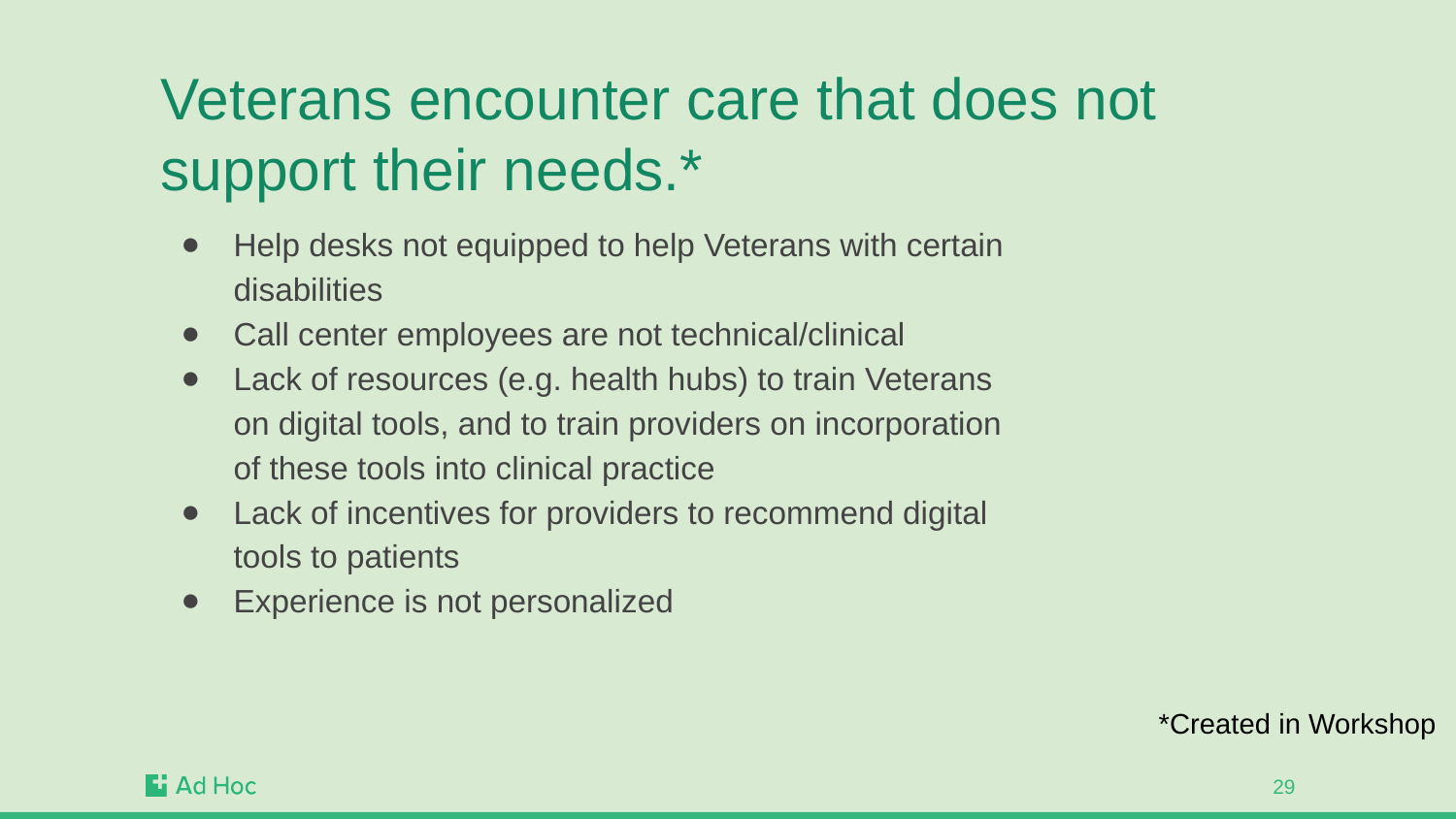

# Veterans encounter care that does not support their needs.*
Help desks not equipped to help Veterans with certain disabilities
Call center employees are not technical/clinical
Lack of resources (e.g. health hubs) to train Veterans on digital tools, and to train providers on incorporation of these tools into clinical practice
Lack of incentives for providers to recommend digital tools to patients
Experience is not personalized

*Created in Workshop
29